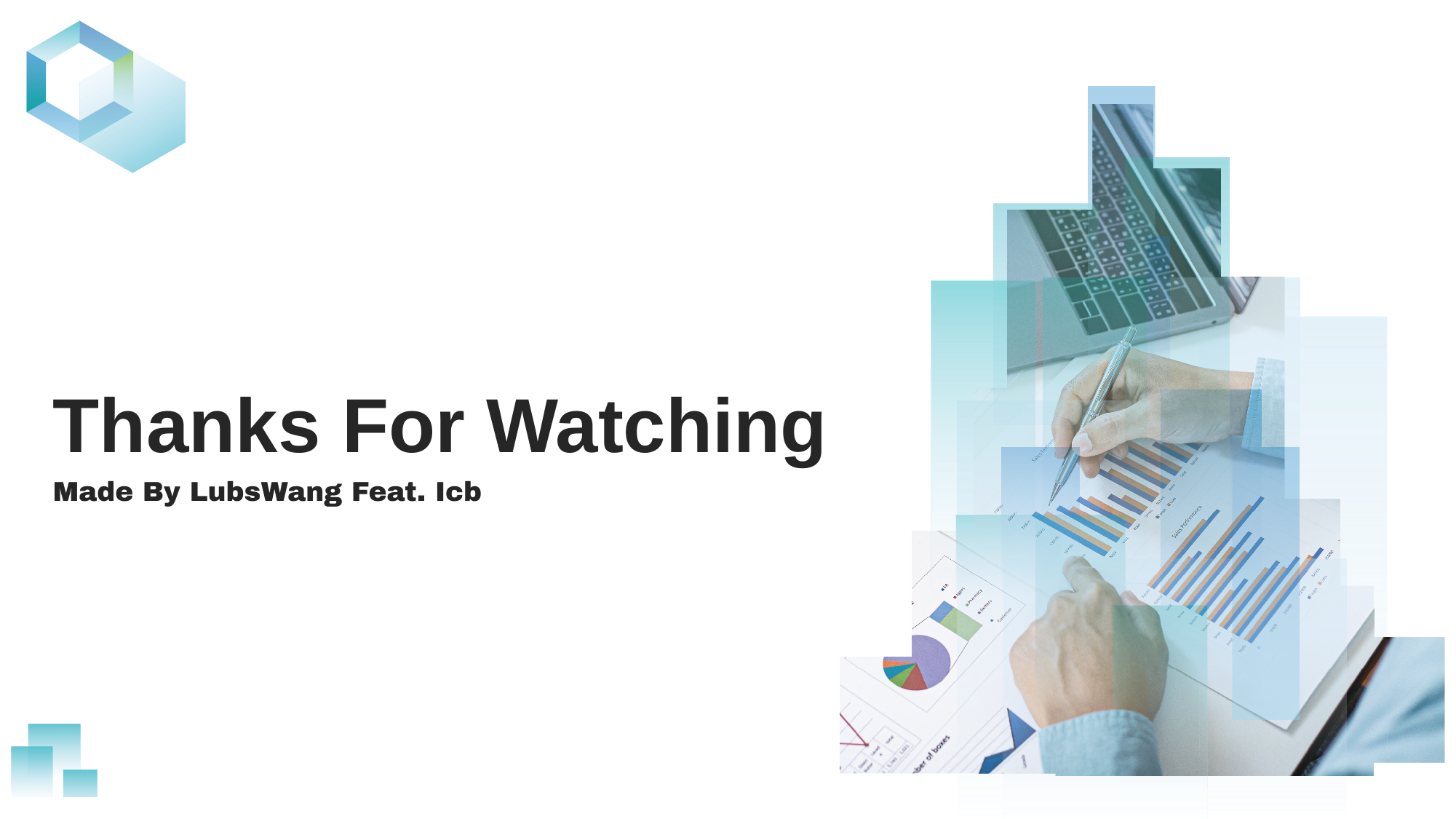

Thanks For Watching
Made By LubsWang Feat. Icb